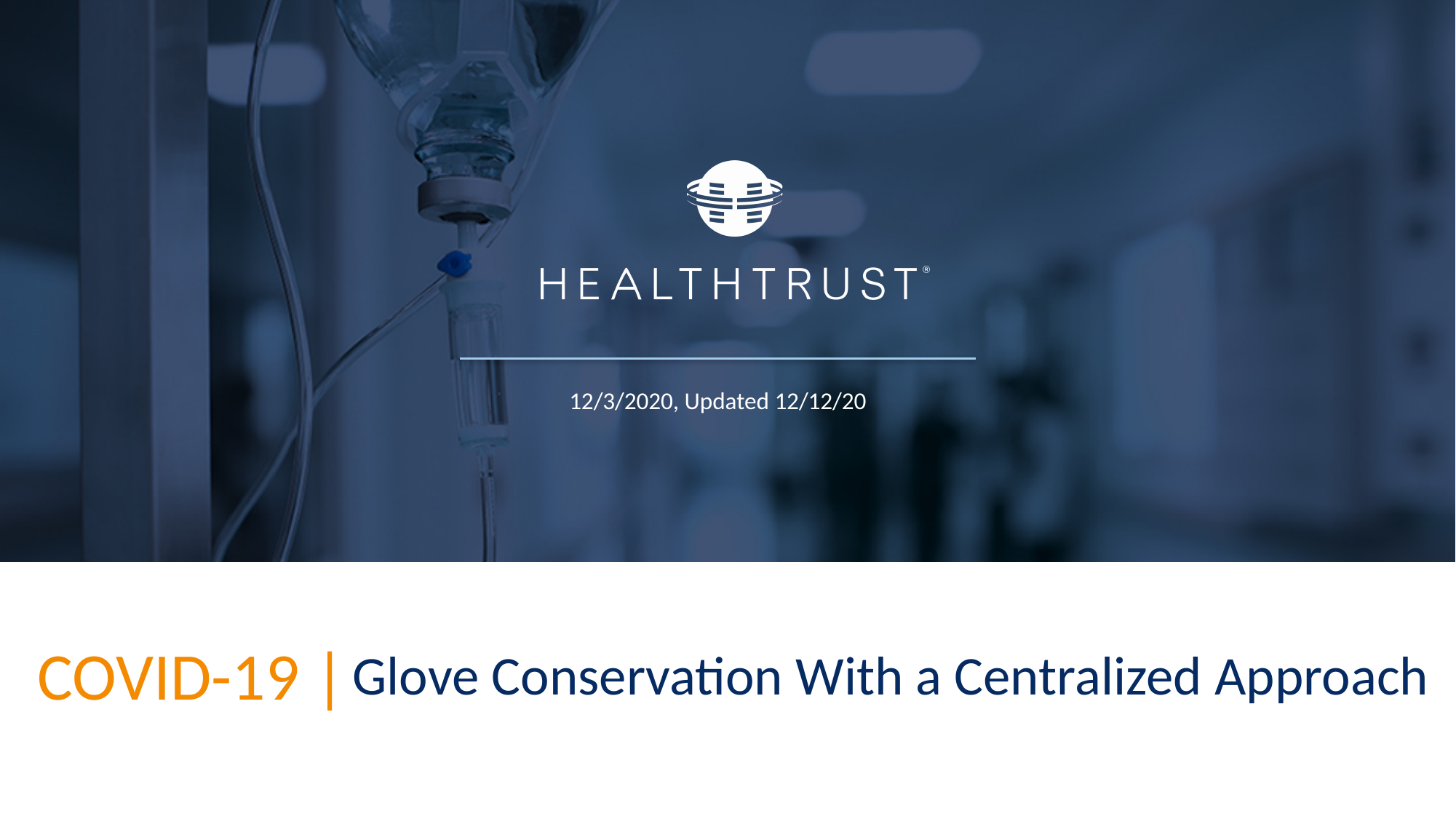

12/3/2020, Updated 12/12/20
Glove Conservation With a Centralized Approach
COVID-19 |